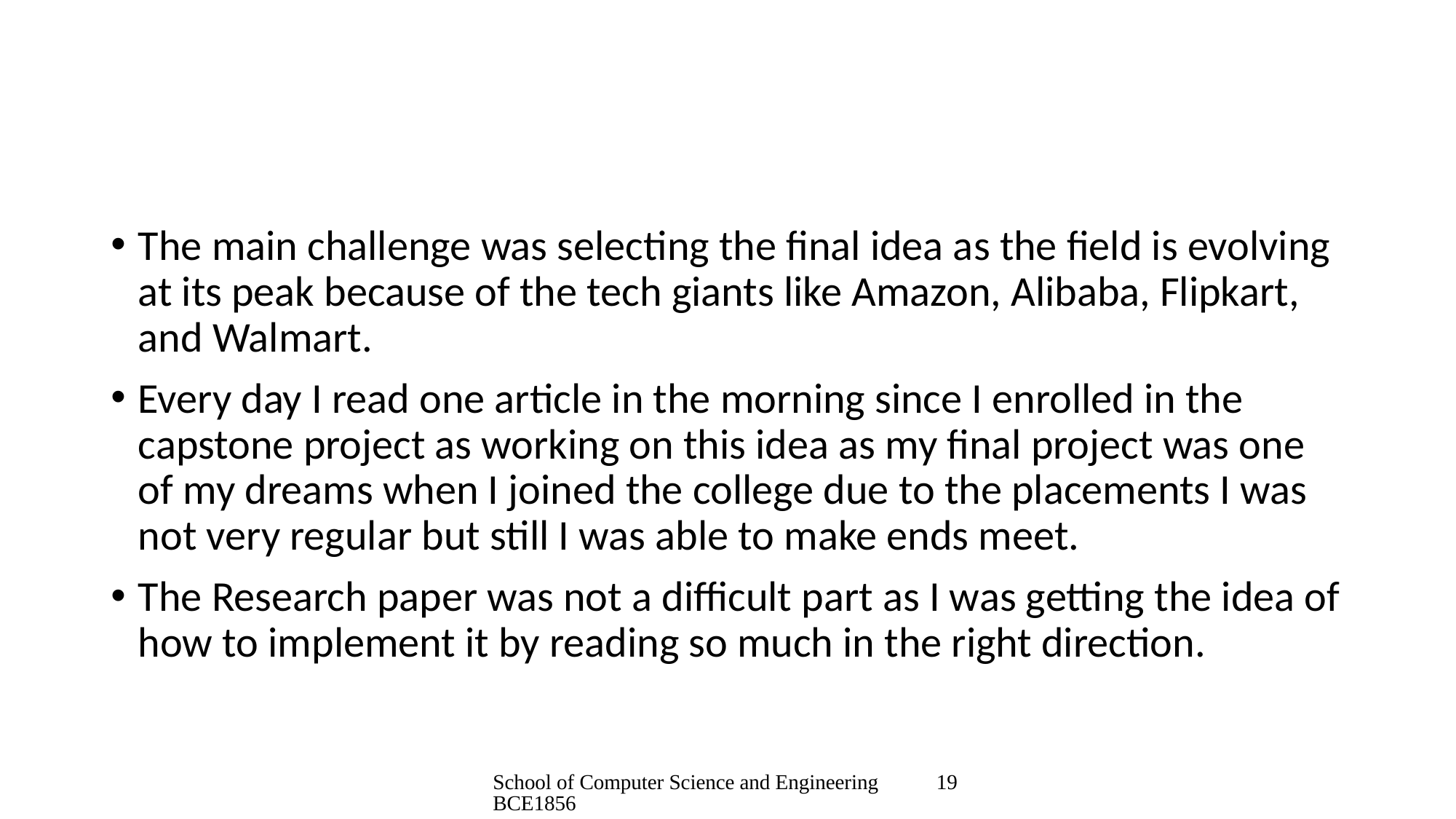

The main challenge was selecting the final idea as the field is evolving at its peak because of the tech giants like Amazon, Alibaba, Flipkart, and Walmart.
Every day I read one article in the morning since I enrolled in the capstone project as working on this idea as my final project was one of my dreams when I joined the college due to the placements I was not very regular but still I was able to make ends meet.
The Research paper was not a difficult part as I was getting the idea of how to implement it by reading so much in the right direction.
School of Computer Science and Engineering           19BCE1856